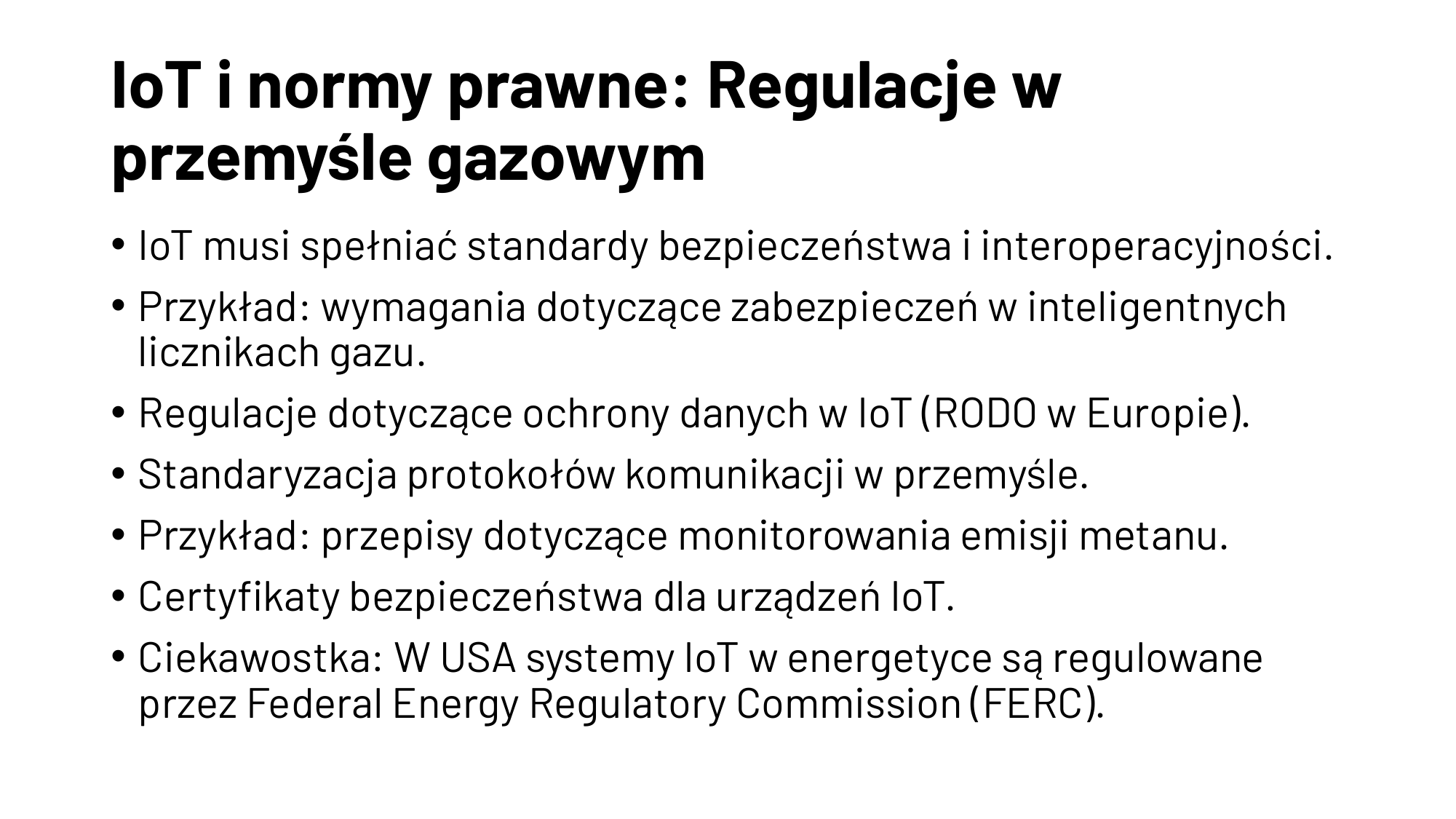

# IoT i normy prawne: Regulacje w przemyśle gazowym
IoT musi spełniać standardy bezpieczeństwa i interoperacyjności.
Przykład: wymagania dotyczące zabezpieczeń w inteligentnych licznikach gazu.
Regulacje dotyczące ochrony danych w IoT (RODO w Europie).
Standaryzacja protokołów komunikacji w przemyśle.
Przykład: przepisy dotyczące monitorowania emisji metanu.
Certyfikaty bezpieczeństwa dla urządzeń IoT.
Ciekawostka: W USA systemy IoT w energetyce są regulowane przez Federal Energy Regulatory Commission (FERC).